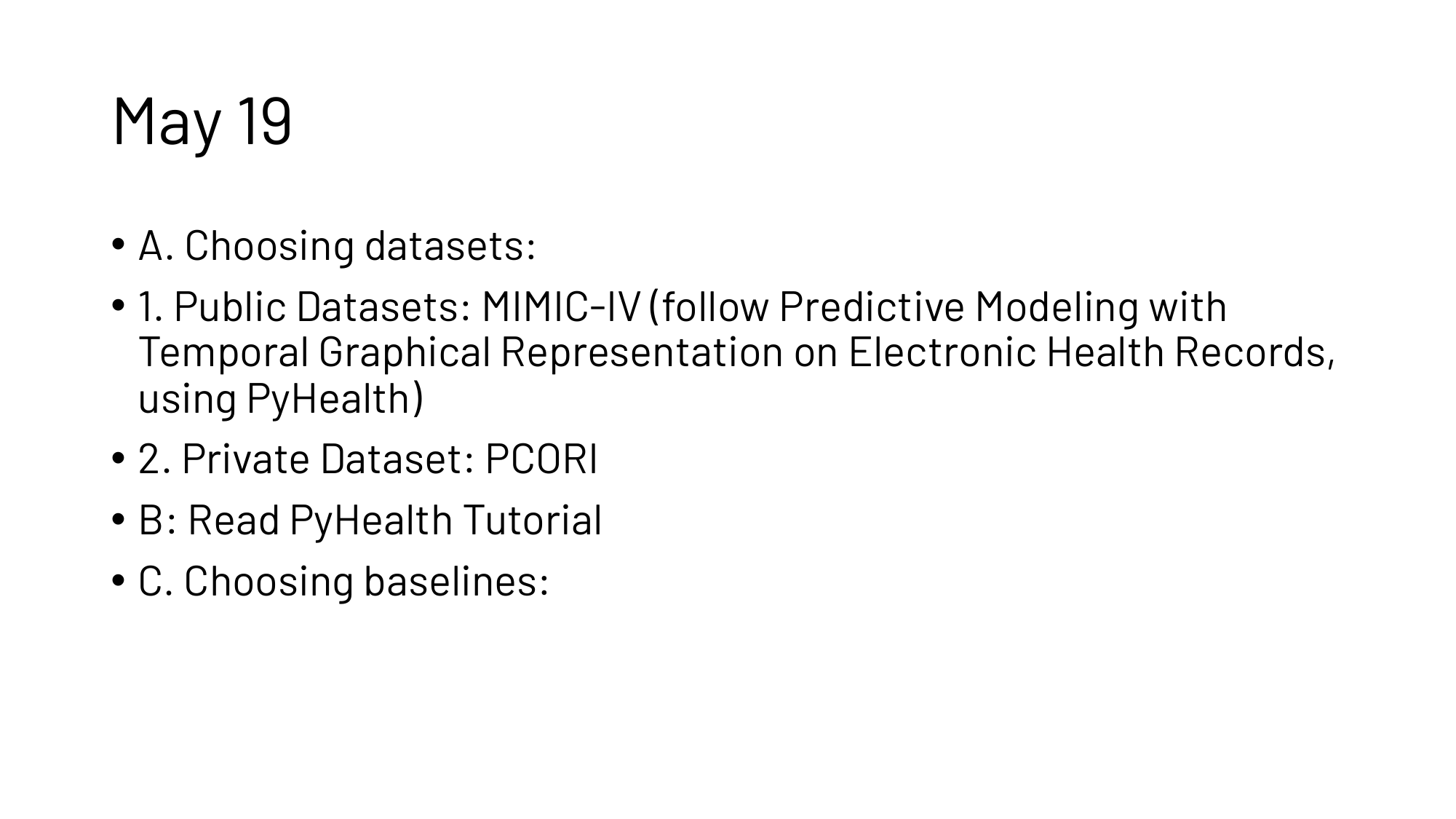

# May 19
A. Choosing datasets:
1. Public Datasets: MIMIC-IV (follow Predictive Modeling with Temporal Graphical Representation on Electronic Health Records, using PyHealth)
2. Private Dataset: PCORI
B: Read PyHealth Tutorial
C. Choosing baselines: